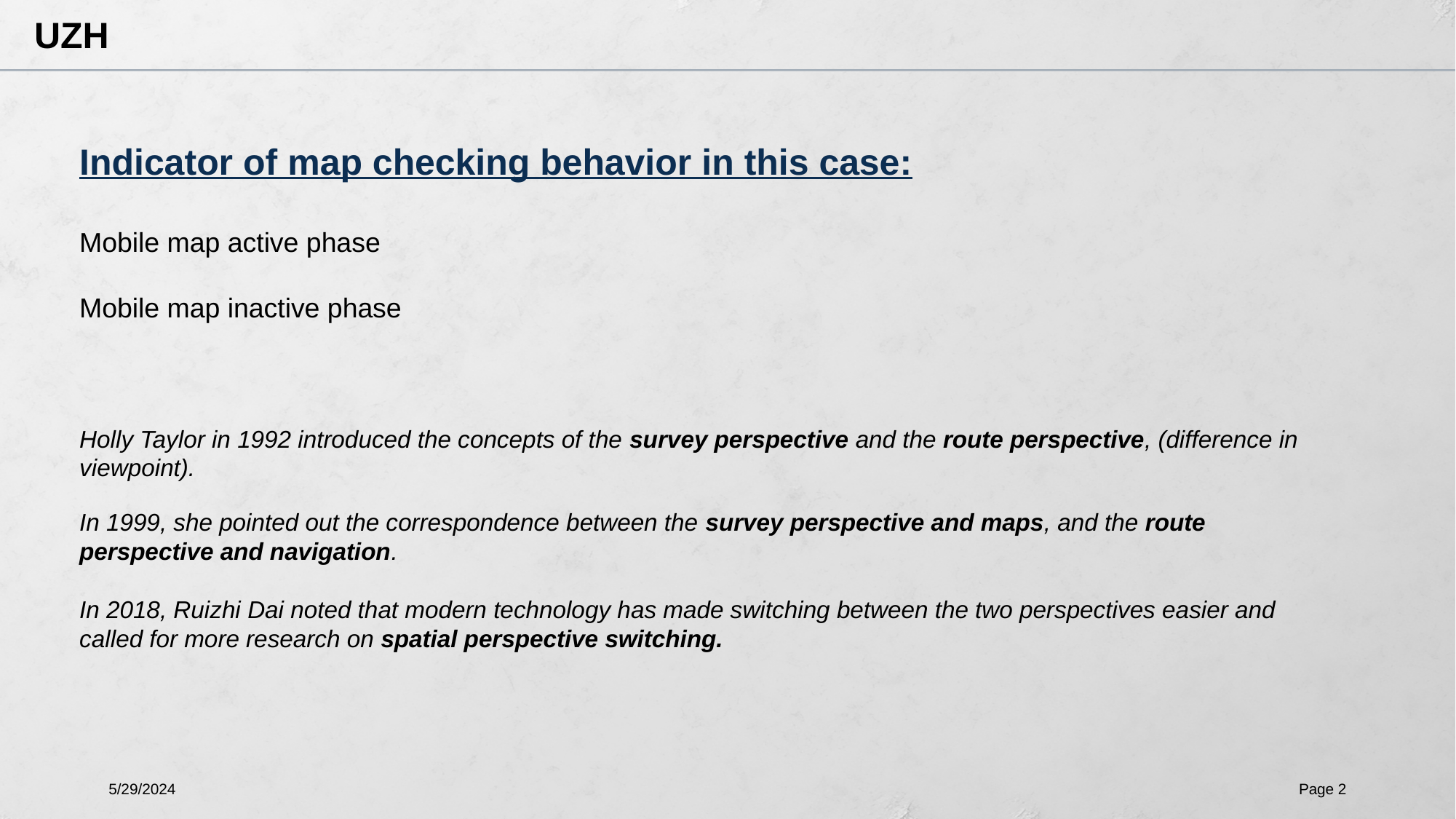

Indicator of map checking behavior in this case:
Mobile map active phase

Mobile map inactive phase
Holly Taylor in 1992 introduced the concepts of the survey perspective and the route perspective, (difference in viewpoint).

In 1999, she pointed out the correspondence between the survey perspective and maps, and the route perspective and navigation.

In 2018, Ruizhi Dai noted that modern technology has made switching between the two perspectives easier and called for more research on spatial perspective switching.
5/29/2024
Page 2